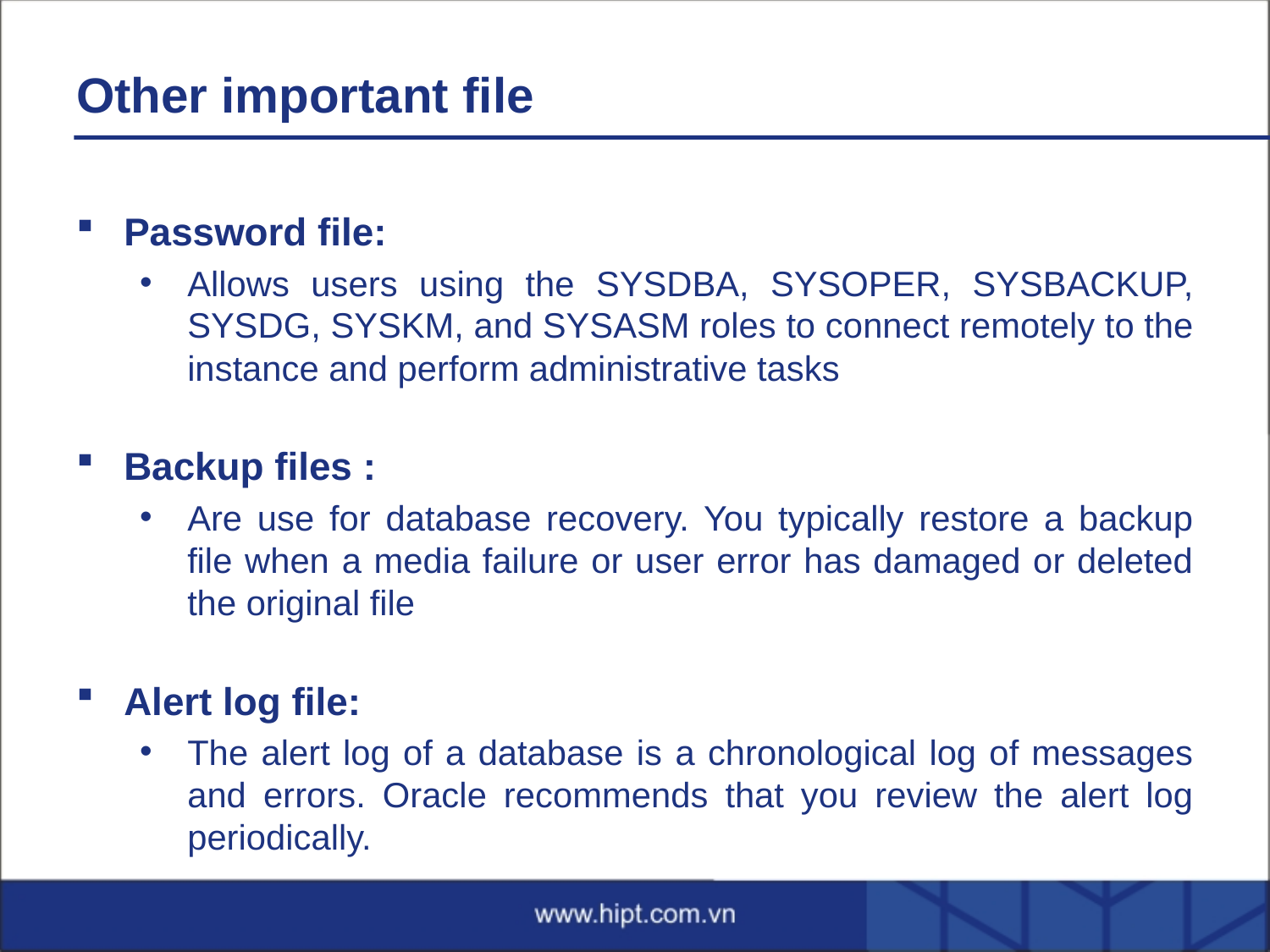

# Other important file
Password file:
Allows users using the SYSDBA, SYSOPER, SYSBACKUP, SYSDG, SYSKM, and SYSASM roles to connect remotely to the instance and perform administrative tasks

Backup files :
Are use for database recovery. You typically restore a backup file when a media failure or user error has damaged or deleted the original file

Alert log file:
The alert log of a database is a chronological log of messages and errors. Oracle recommends that you review the alert log periodically.